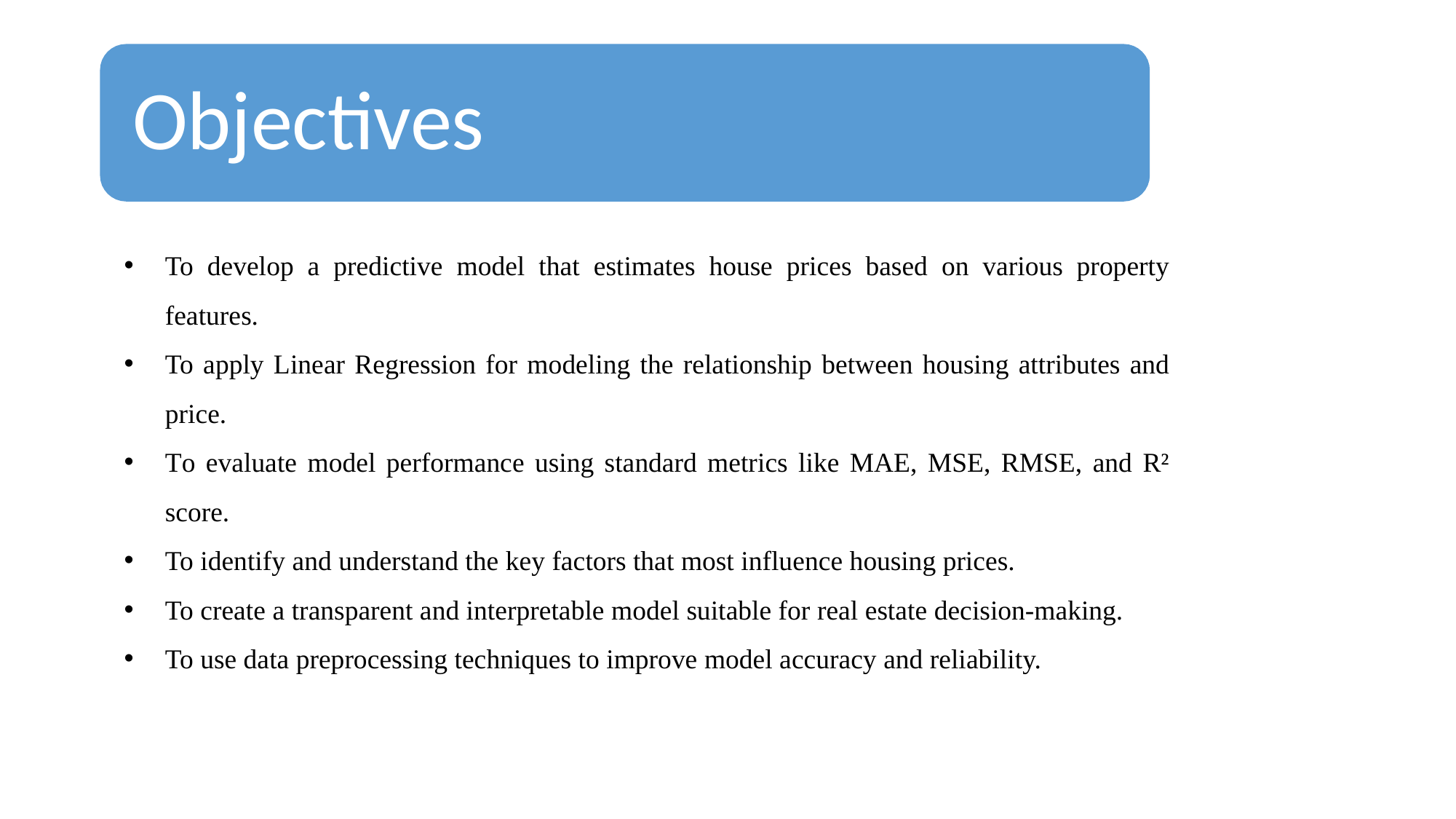

# Objectives

To develop a predictive model that estimates house prices based on various property features.
To apply Linear Regression for modeling the relationship between housing attributes and price.
To evaluate model performance using standard metrics like MAE, MSE, RMSE, and R² score.
To identify and understand the key factors that most influence housing prices.
To create a transparent and interpretable model suitable for real estate decision-making.
To use data preprocessing techniques to improve model accuracy and reliability.